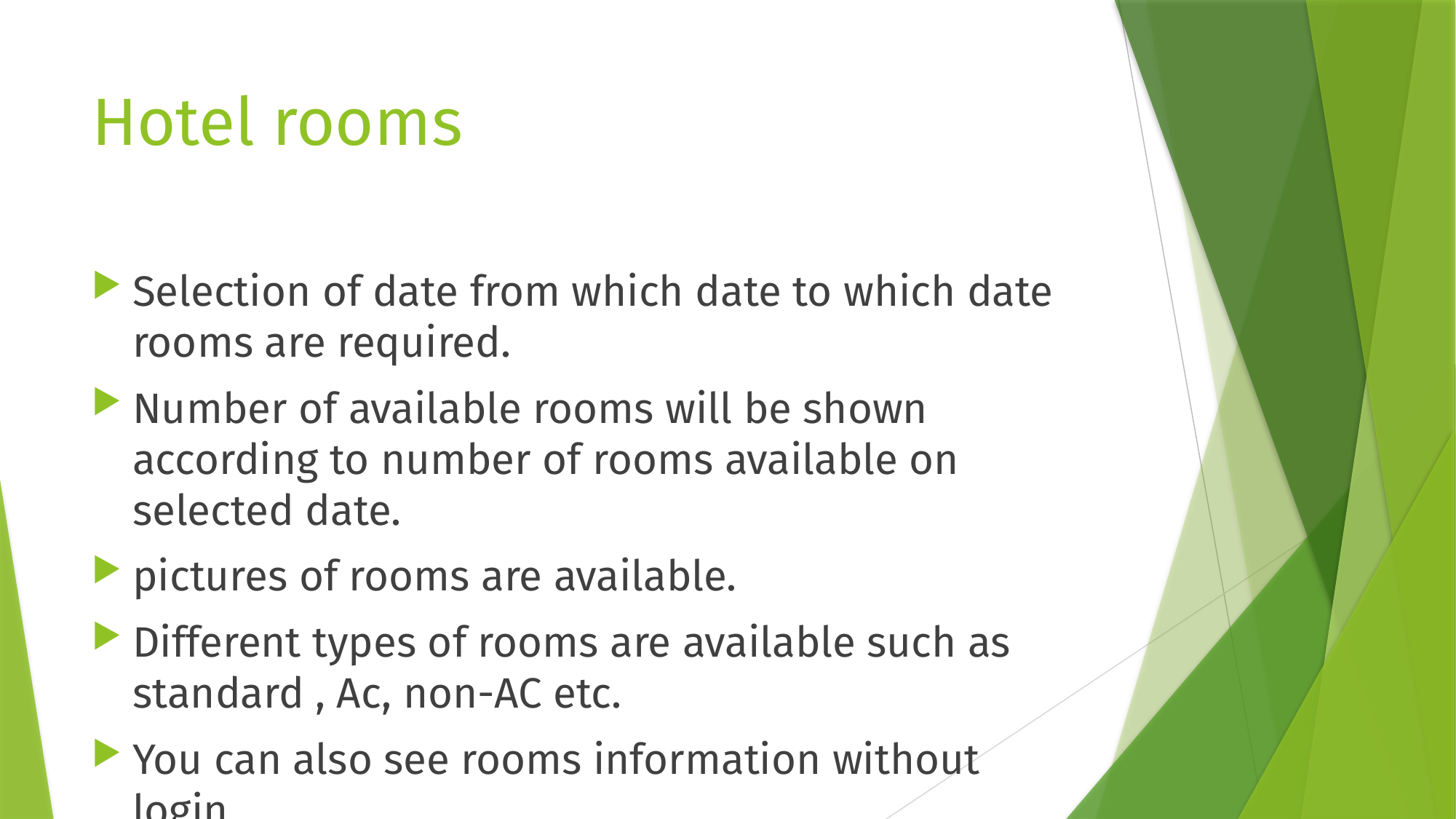

# Hotel rooms
Selection of date from which date to which date rooms are required.
Number of available rooms will be shown according to number of rooms available on selected date.
pictures of rooms are available.
Different types of rooms are available such as standard , Ac, non-AC etc.
You can also see rooms information without login.